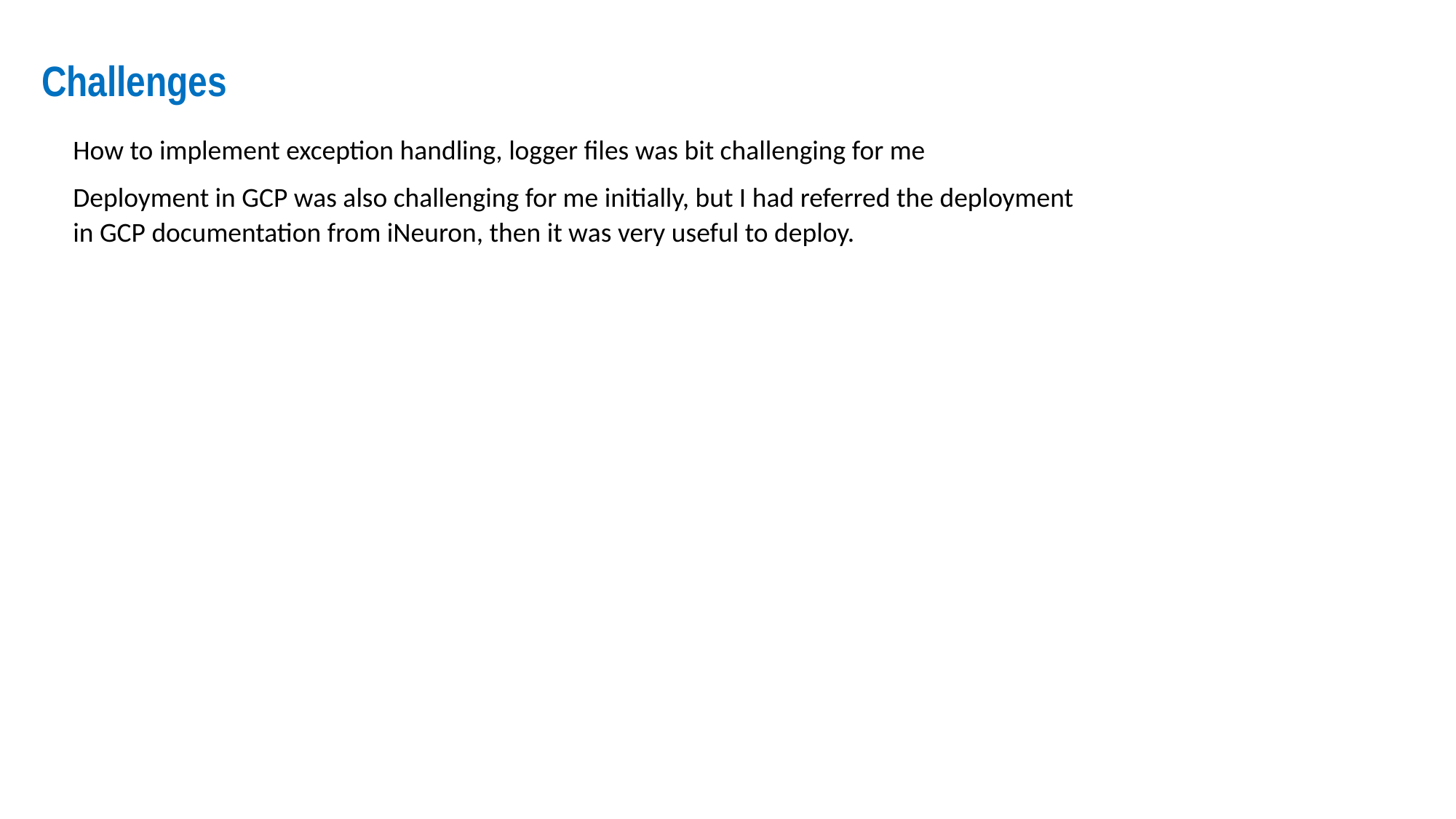

Challenges
How to implement exception handling, logger files was bit challenging for me
Deployment in GCP was also challenging for me initially, but I had referred the deployment in GCP documentation from iNeuron, then it was very useful to deploy.